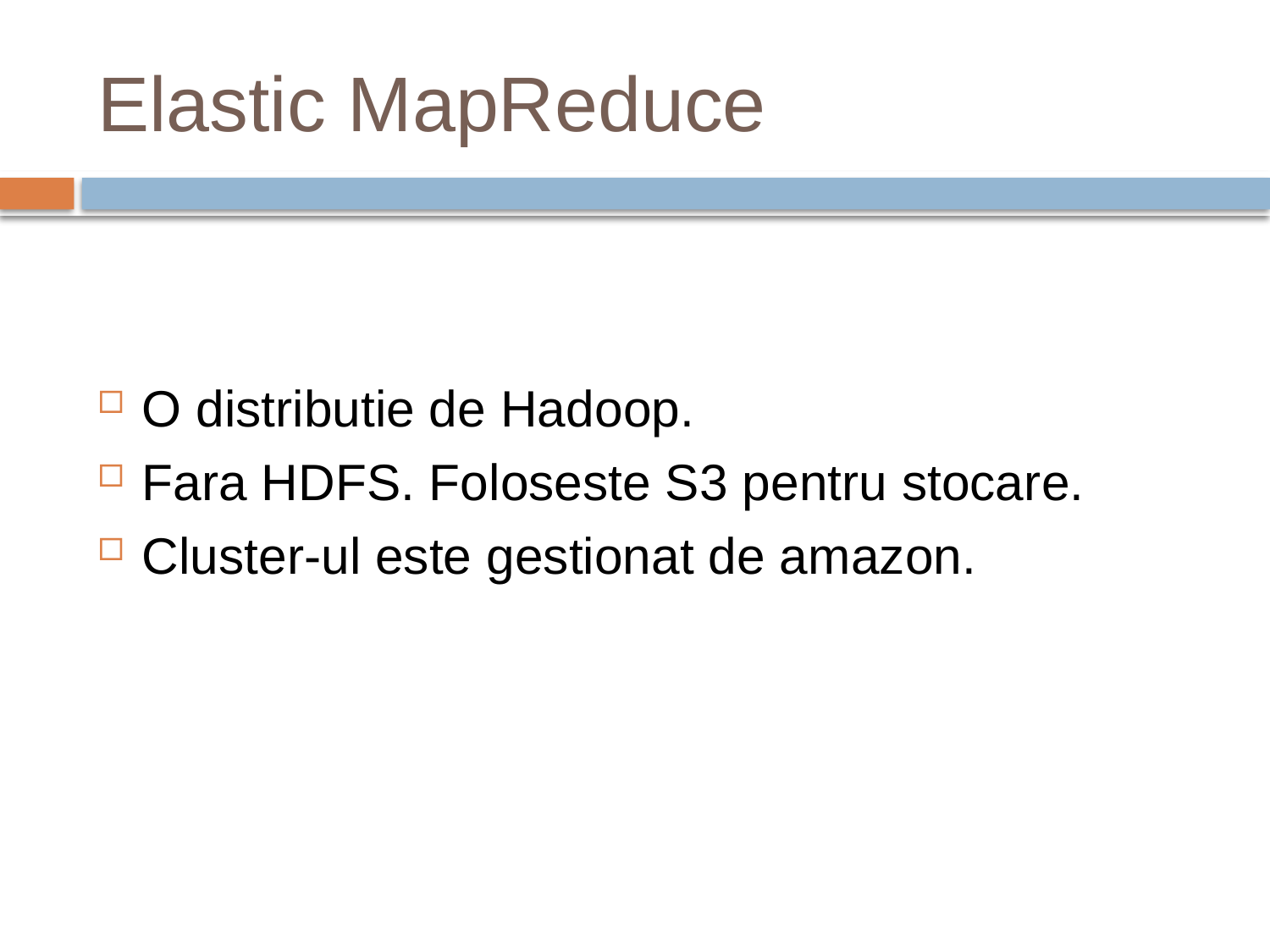

# Elastic MapReduce

O distributie de Hadoop.
Fara HDFS. Foloseste S3 pentru stocare.
Cluster-ul este gestionat de amazon.